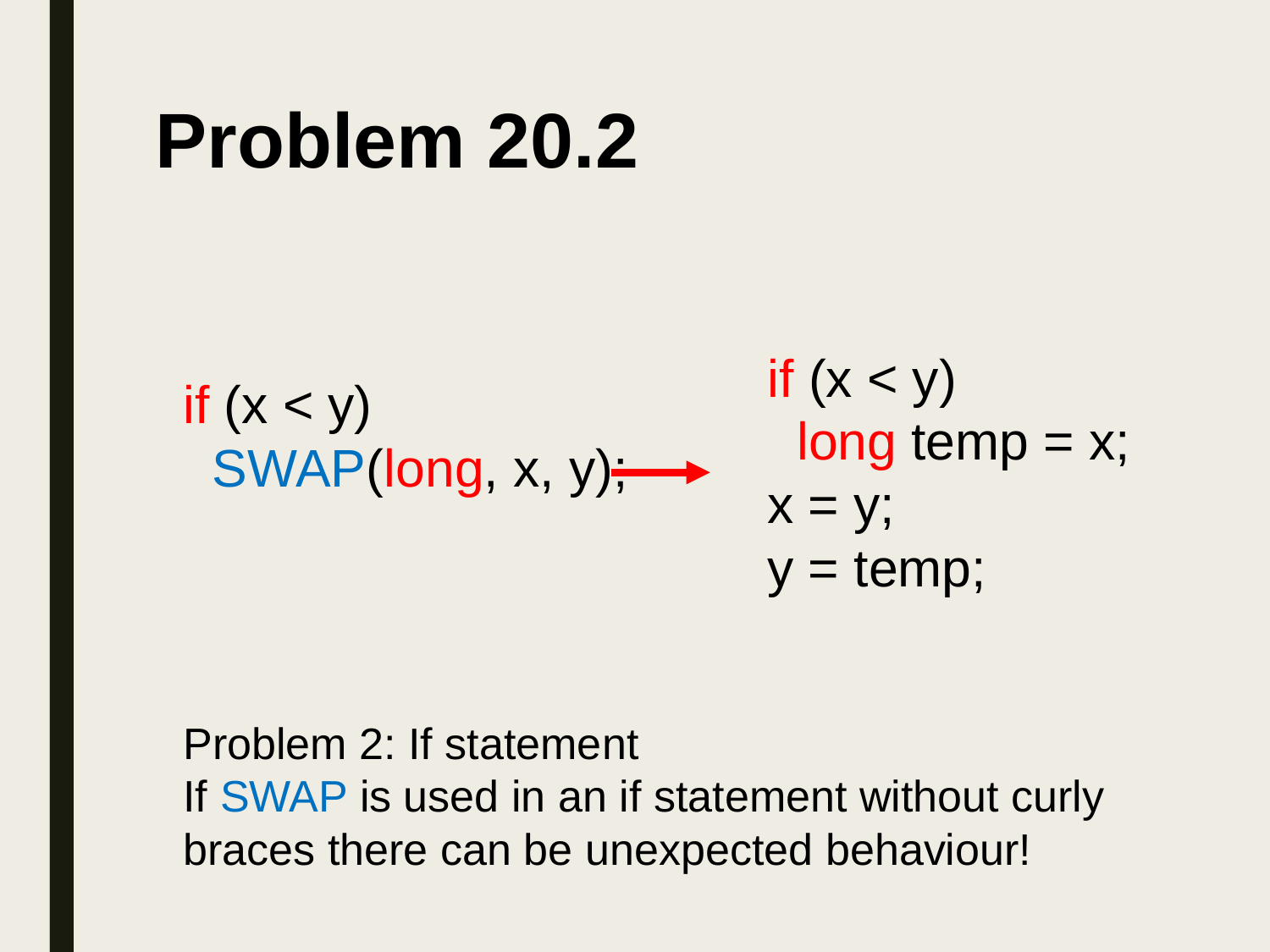

# Problem 20.2
if (x < y)
  long temp = x;
x = y;
y = temp;
if (x < y)
  SWAP(long, x, y);
Problem 2: If statement
If SWAP is used in an if statement without curly braces there can be unexpected behaviour!